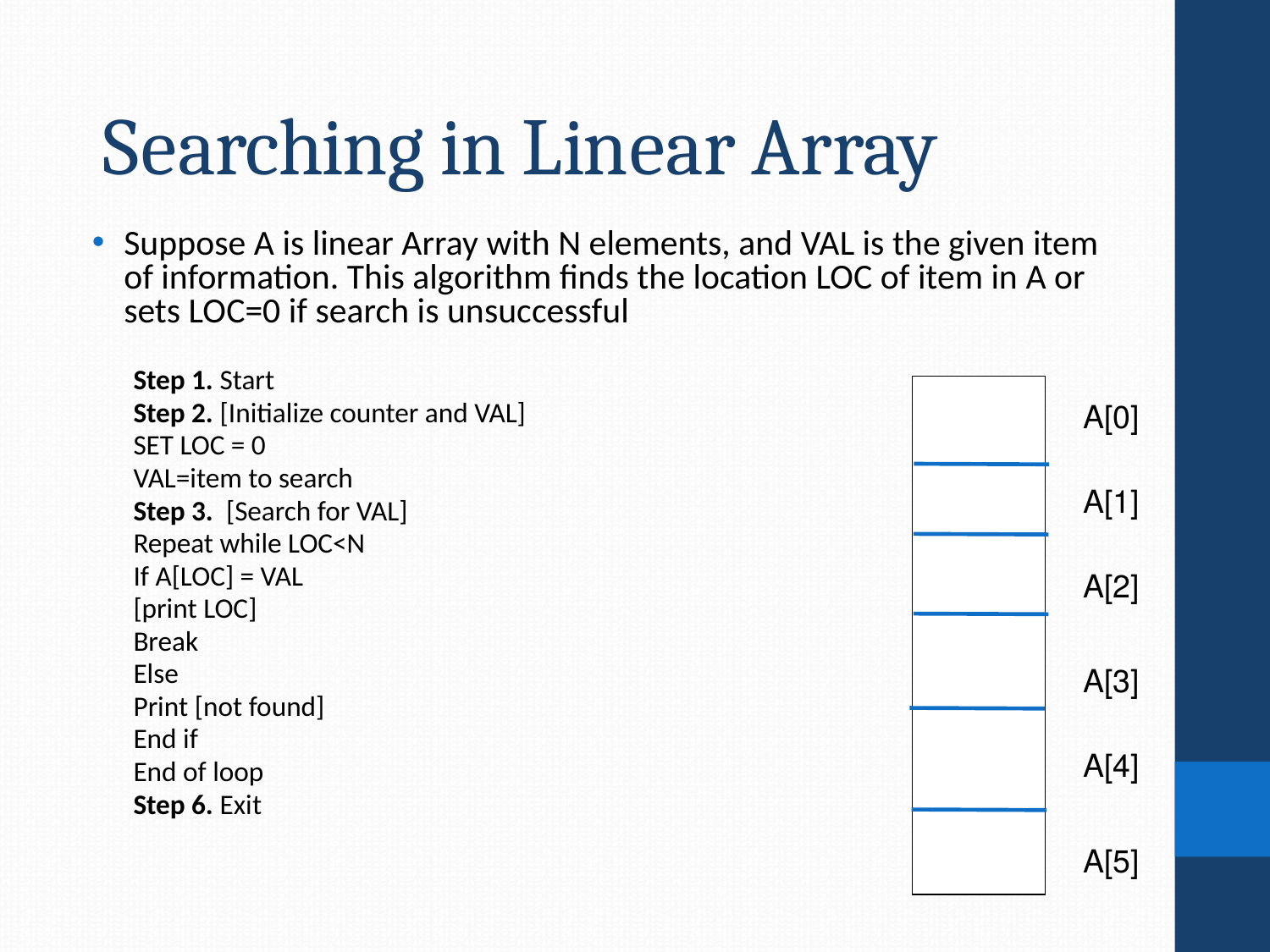

# Searching in Linear Array
Suppose A is linear Array with N elements, and VAL is the given item of information. This algorithm finds the location LOC of item in A or sets LOC=0 if search is unsuccessful

Step 1. Start
Step 2. [Initialize counter and VAL]
SET LOC = 0
VAL=item to search
Step 3.  [Search for VAL]
Repeat while LOC<N
If A[LOC] = VAL
[print LOC]
Break
Else
Print [not found]
End if
End of loop
Step 6. Exit

A[0]

A[1]

A[2]

A[3]

A[4]

A[5]